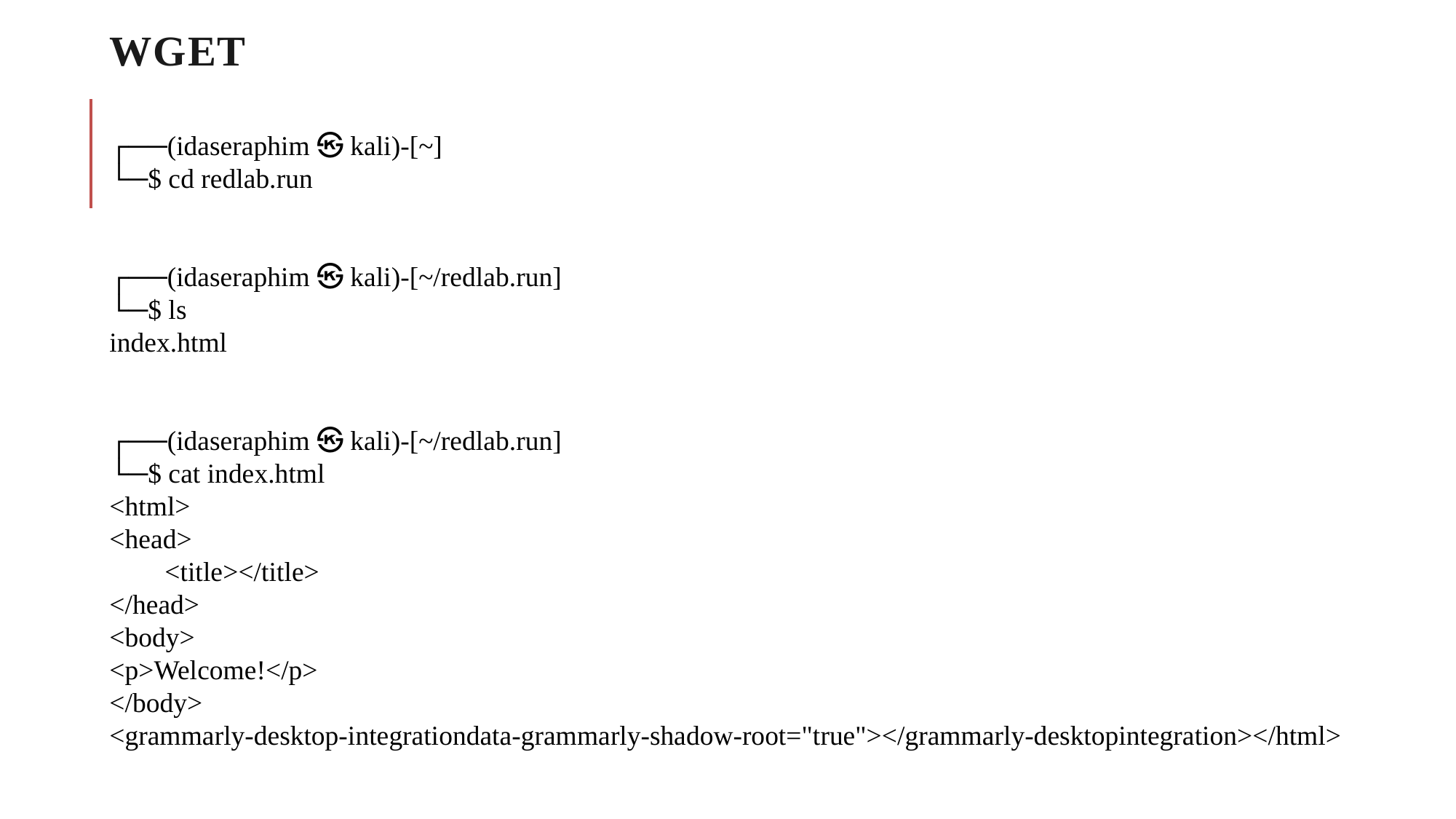

# Wget
┌──(idaseraphim㉿kali)-[~]
└─$ cd redlab.run

┌──(idaseraphim㉿kali)-[~/redlab.run]
└─$ ls
index.html

┌──(idaseraphim㉿kali)-[~/redlab.run]
└─$ cat index.html
<html>
<head>
        <title></title>
</head>
<body>
<p>Welcome!</p>
</body>
<grammarly-desktop-integrationdata-grammarly-shadow-root="true"></grammarly-desktopintegration></html>